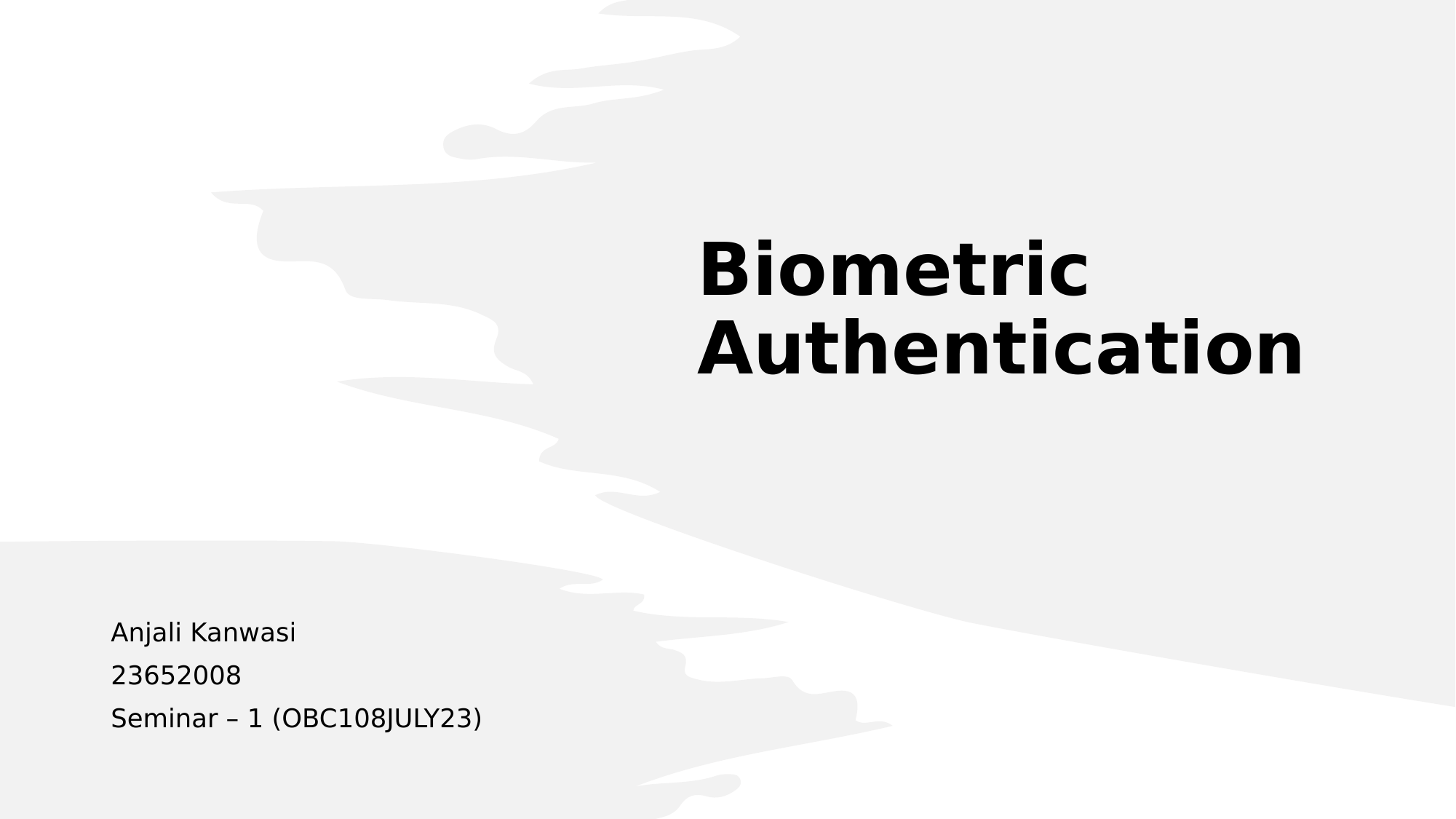

# Biometric Authentication

Anjali Kanwasi
23652008
Seminar – 1 (OBC108JULY23)